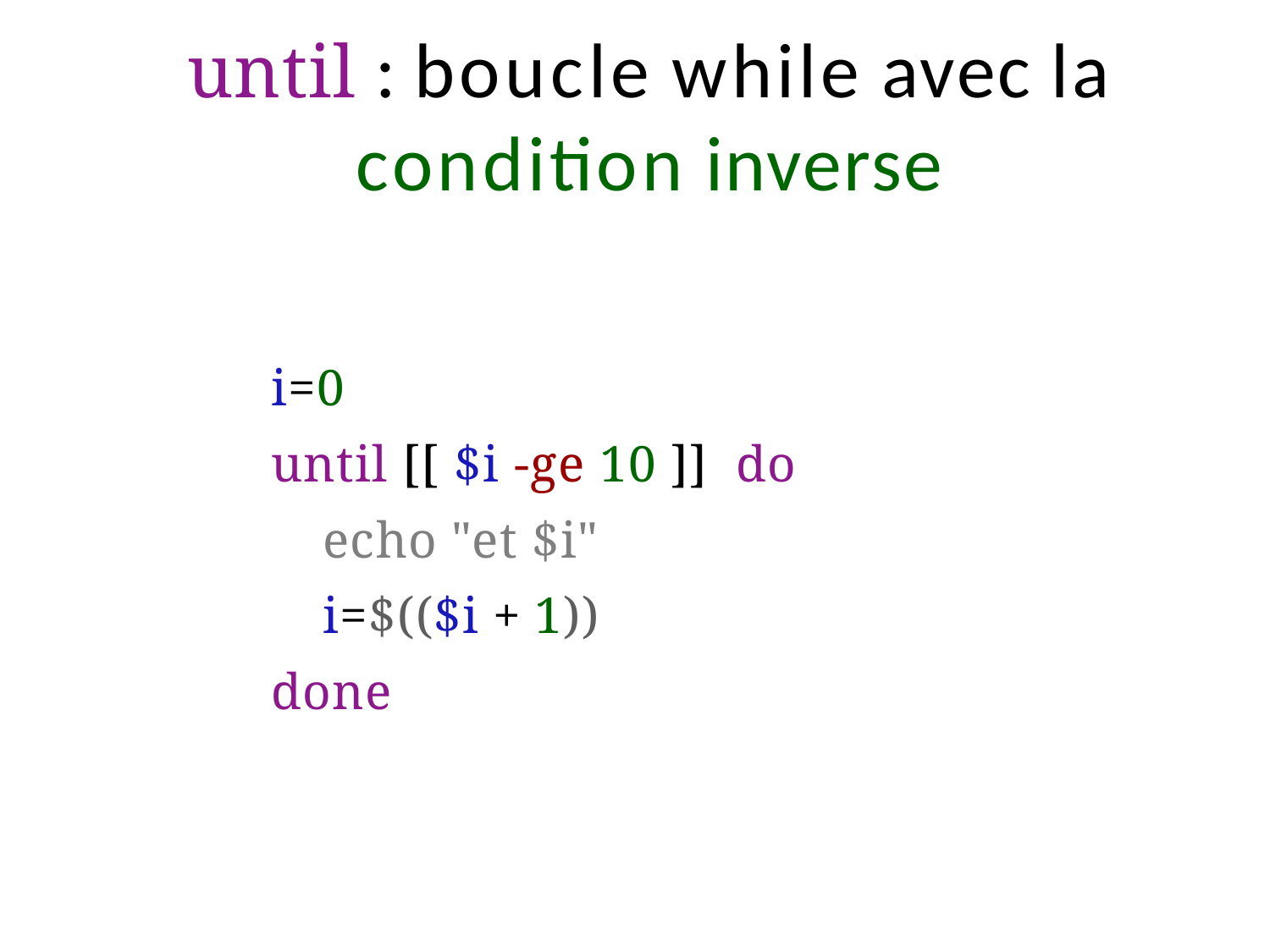

# until : boucle while avec la condition inverse
i=0
until [[ $i -ge 10 ]]  do
echo "et $i"  i=$(($i + 1))
done